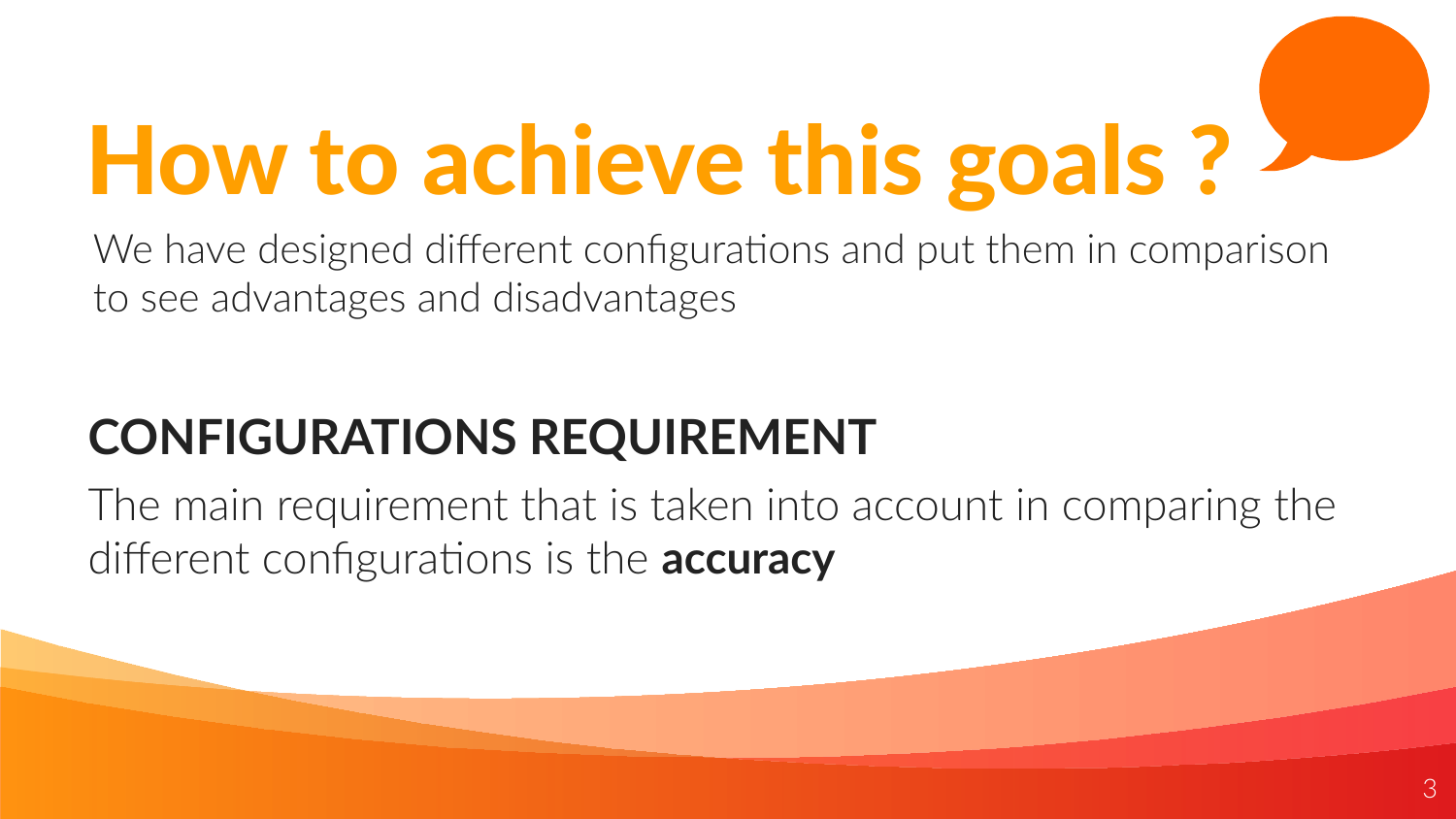

How to achieve this goals ?
We have designed different configurations and put them in comparison to see advantages and disadvantages
CONFIGURATIONS REQUIREMENT
The main requirement that is taken into account in comparing the different configurations is the accuracy
3